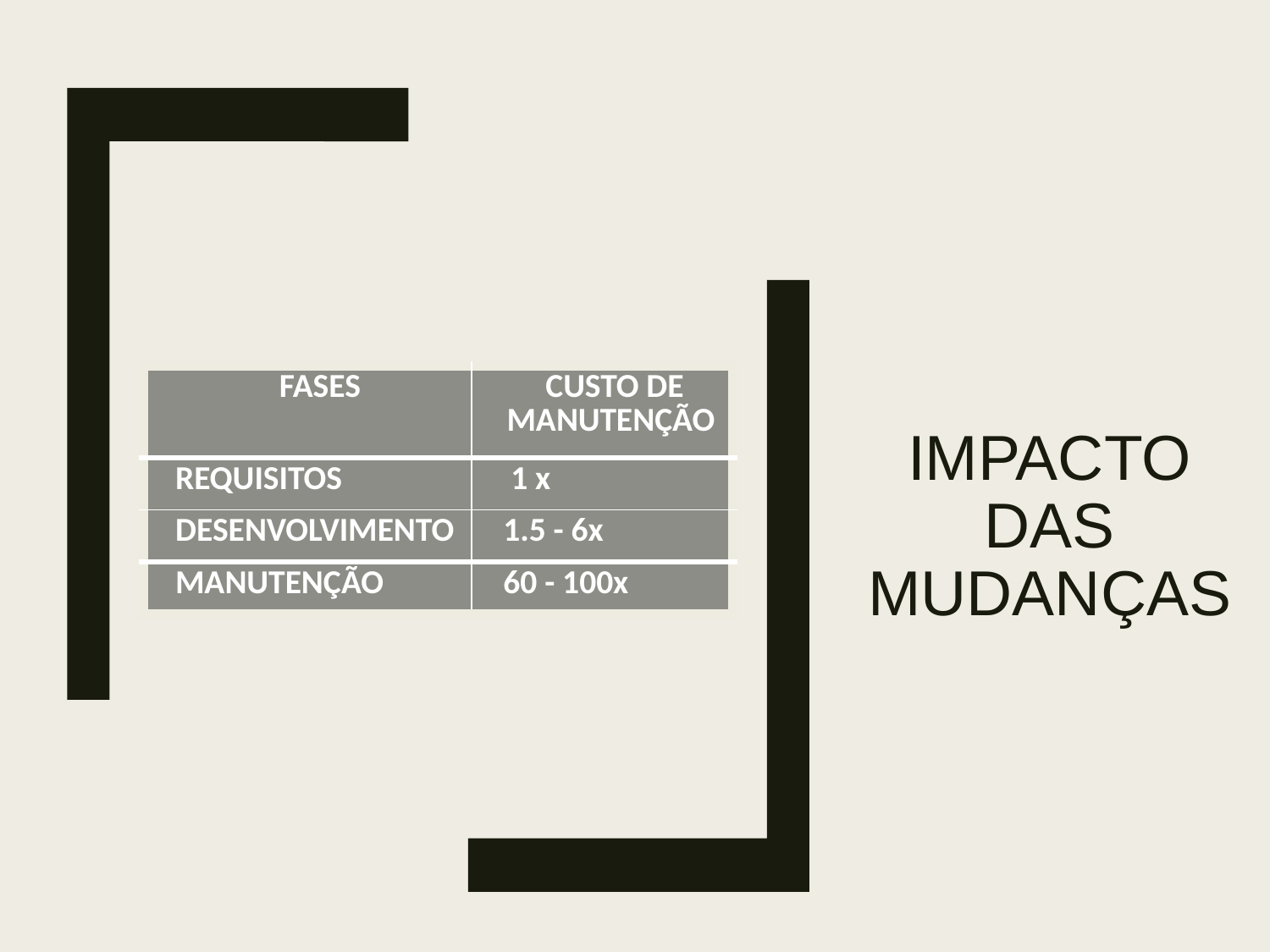

# IMPACTO DAS MUDANÇAS

| FASES | CUSTO DE MANUTENÇÃO |
| --- | --- |
| REQUISITOS | 1 x |
| DESENVOLVIMENTO | 1.5 - 6x |
| MANUTENÇÃO | 60 - 100x |